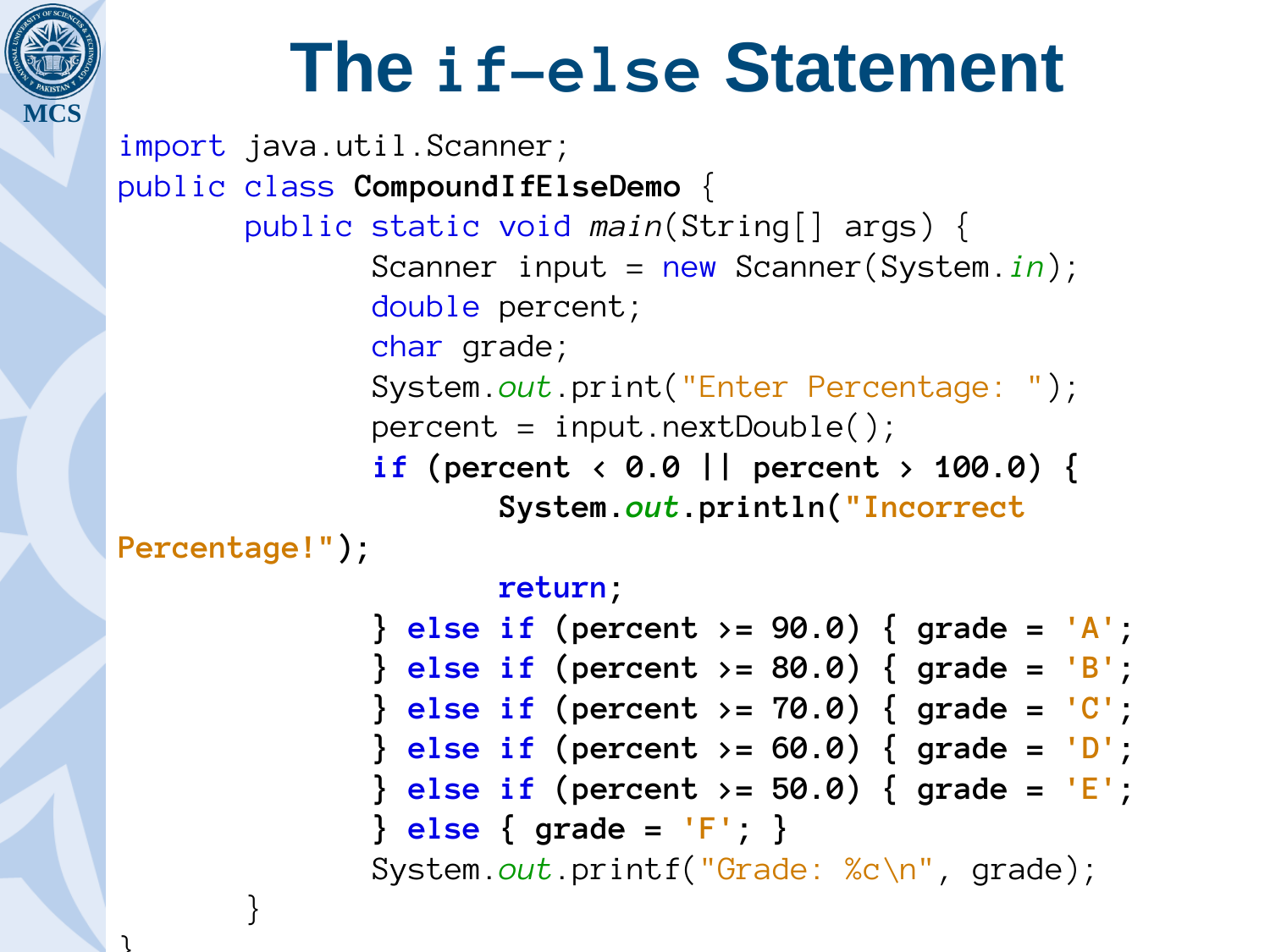

# The if-else Statement
import java.util.Scanner;
public class CompoundIfElseDemo {
	public static void main(String[] args) {
		Scanner input = new Scanner(System.in);
		double percent;
		char grade;
		System.out.print("Enter Percentage: ");
		percent = input.nextDouble();
		if (percent < 0.0 || percent > 100.0) {
			System.out.println("Incorrect Percentage!");
			return;
		} else if (percent >= 90.0) { grade = 'A';
		} else if (percent >= 80.0) { grade = 'B';
		} else if (percent >= 70.0) { grade = 'C';
		} else if (percent >= 60.0) { grade = 'D';
		} else if (percent >= 50.0) { grade = 'E';
		} else { grade = 'F'; }
		System.out.printf("Grade: %c\n", grade);
	}
}